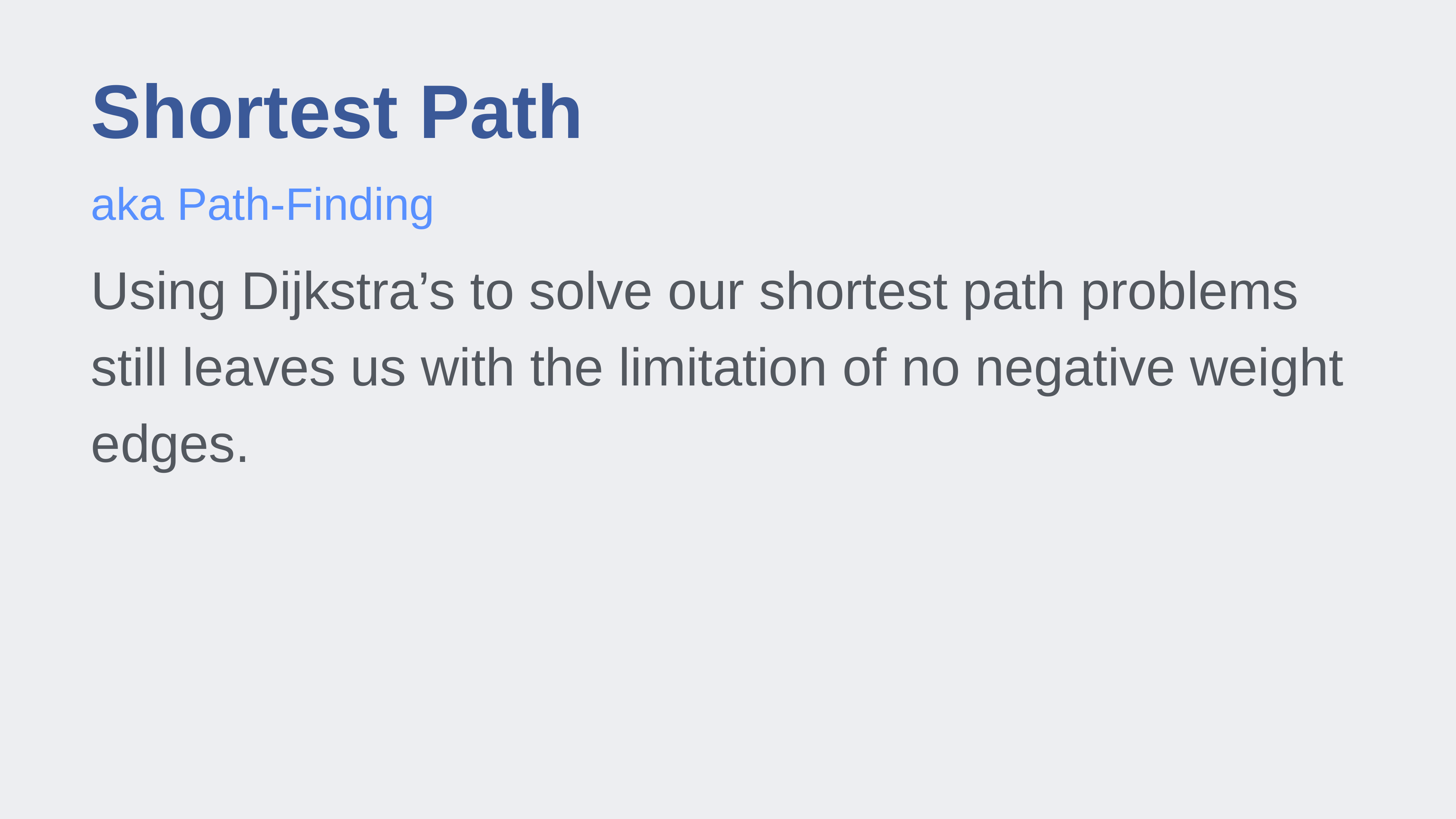

# Shortest Path
aka Path-Finding
Using Dijkstra’s to solve our shortest path problems still leaves us with the limitation of no negative weight edges.